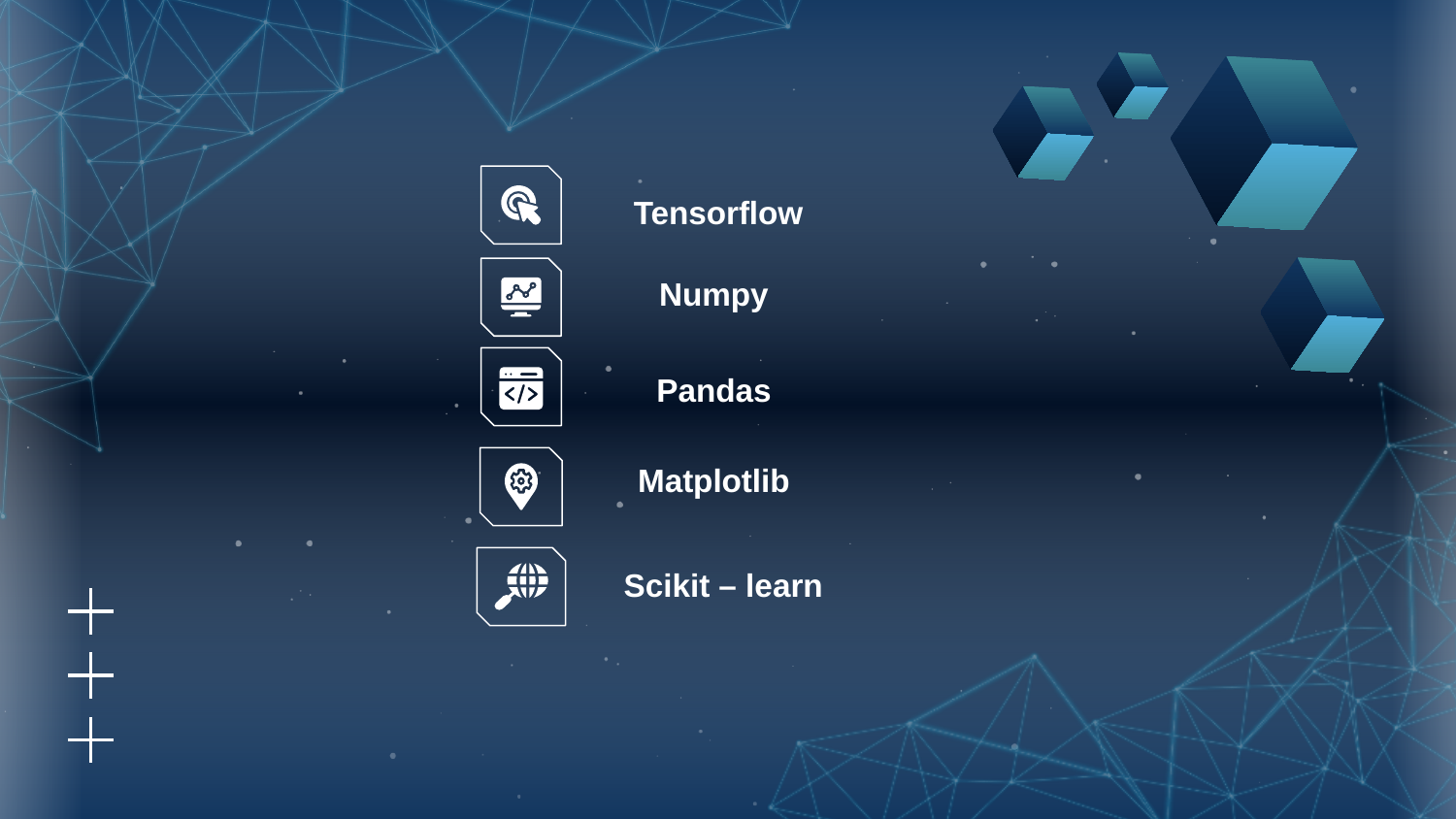

Tensorflow

Numpy

Pandas

Matplotlib

Scikit – learn